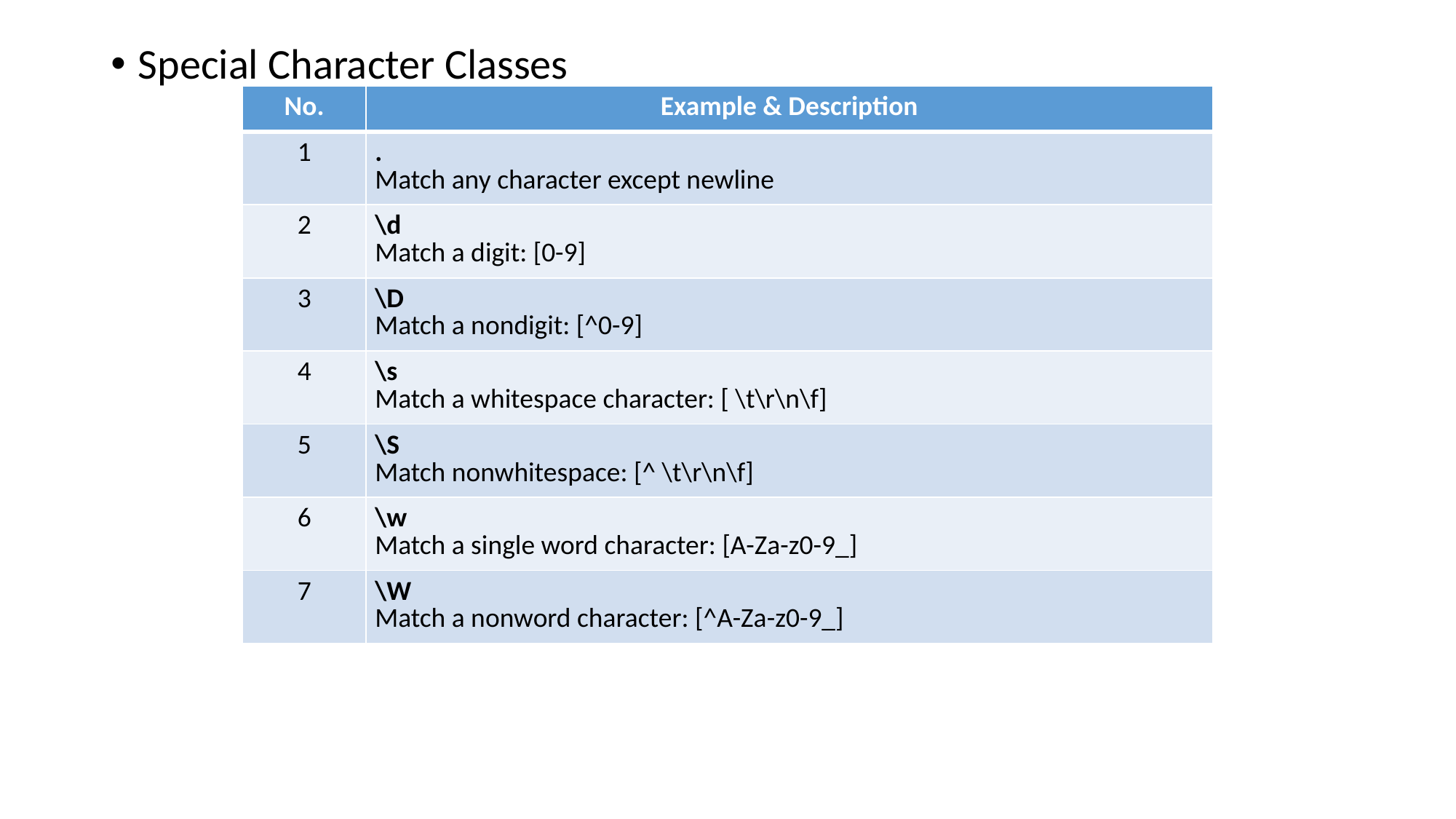

Special Character Classes

| No. | Example & Description |
| --- | --- |
| 1 | . Match any character except newline |
| 2 | \d Match a digit: [0-9] |
| 3 | \D Match a nondigit: [^0-9] |
| 4 | \s Match a whitespace character: [ \t\r\n\f] |
| 5 | \S Match nonwhitespace: [^ \t\r\n\f] |
| 6 | \w Match a single word character: [A-Za-z0-9\_] |
| 7 | \W Match a nonword character: [^A-Za-z0-9\_] |